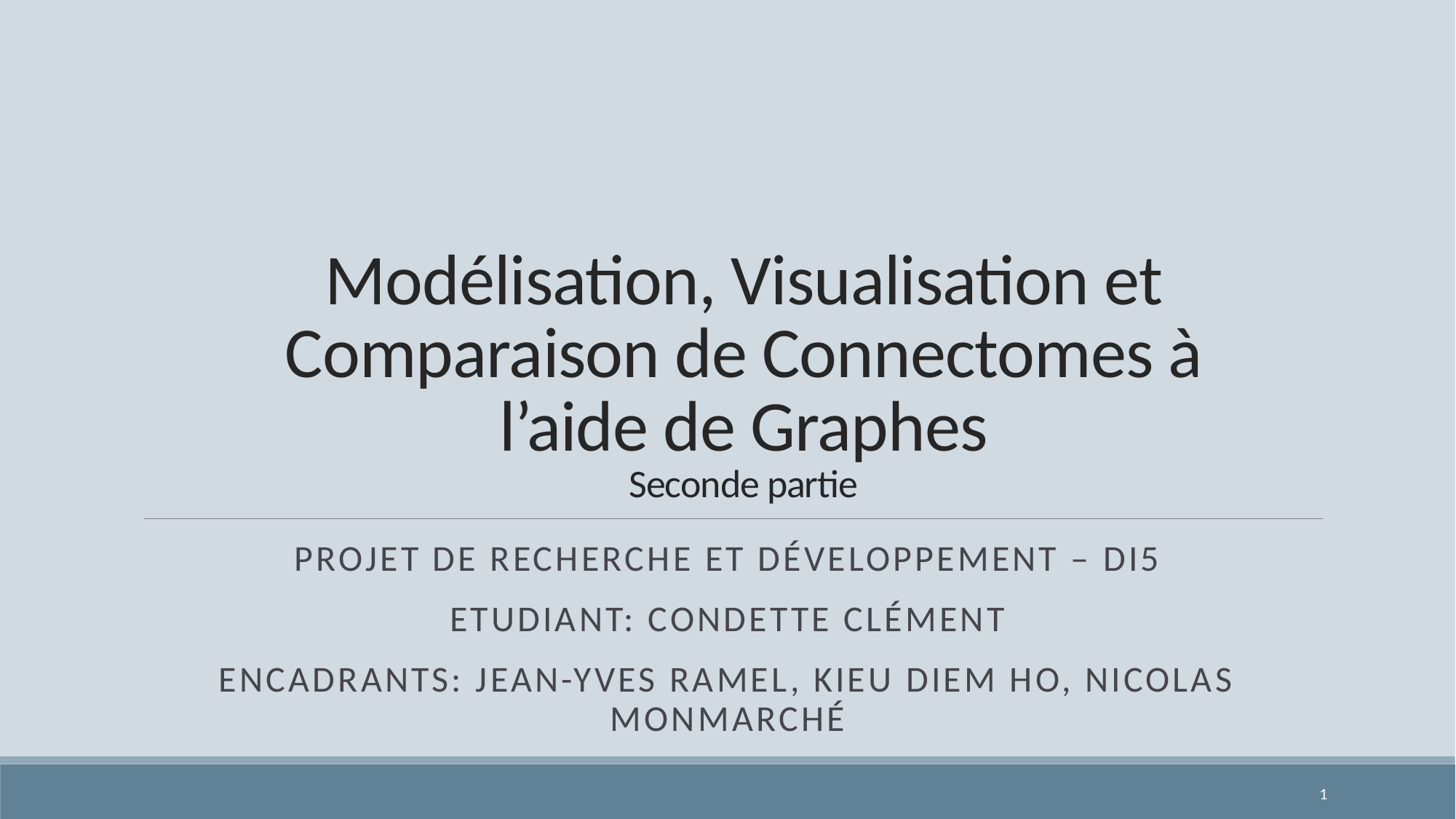

# Modélisation, Visualisation et Comparaison de Connectomes à l’aide de Graphes Seconde partie
Projet de recherche et développement – DI5
Etudiant: Condette Clément
Encadrants: Jean-Yves Ramel, Kieu Diem Ho, Nicolas Monmarché
1